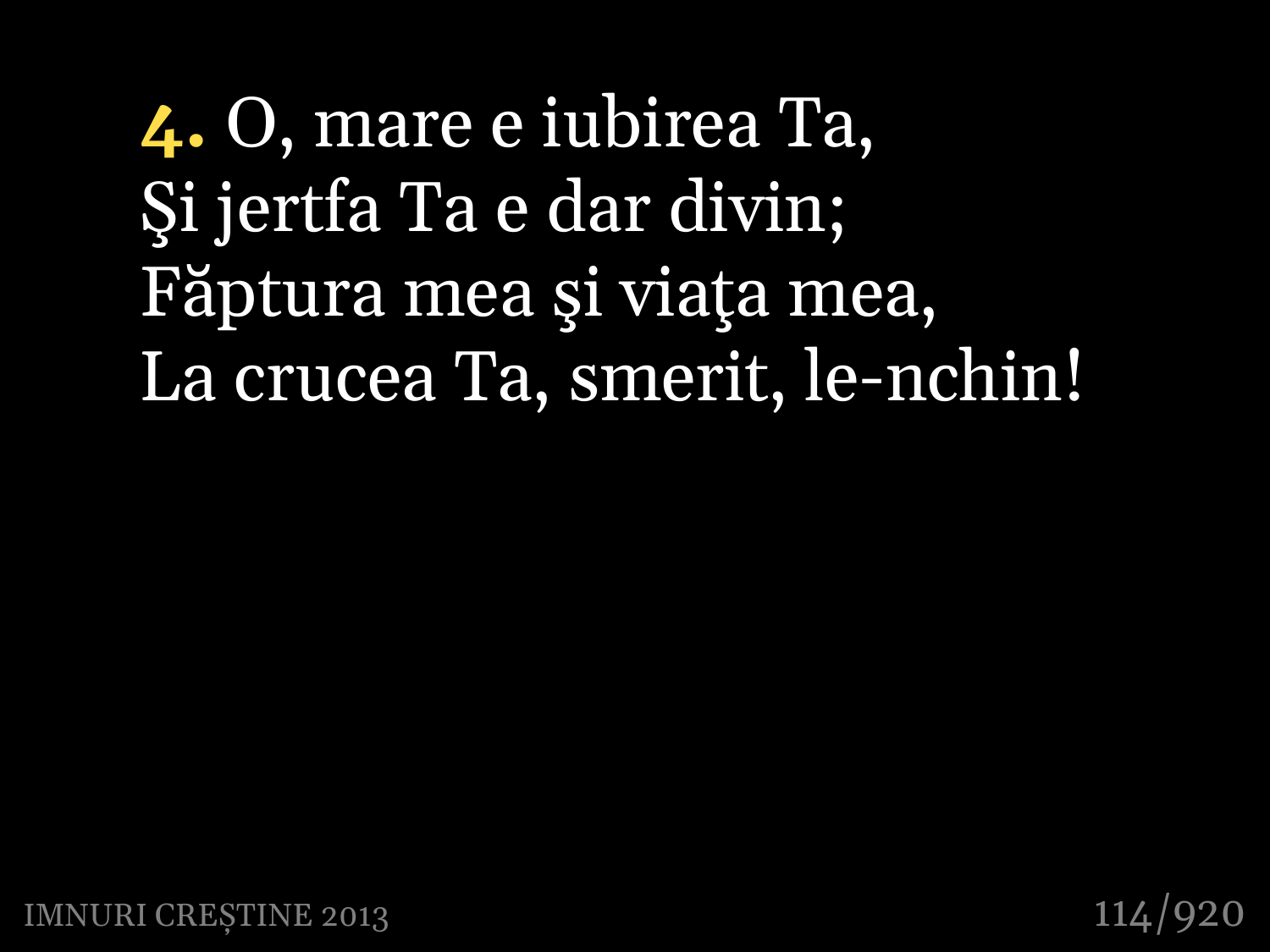

4. O, mare e iubirea Ta,
Şi jertfa Ta e dar divin;
Făptura mea şi viaţa mea,
La crucea Ta, smerit, le-nchin!
114/920
IMNURI CREȘTINE 2013